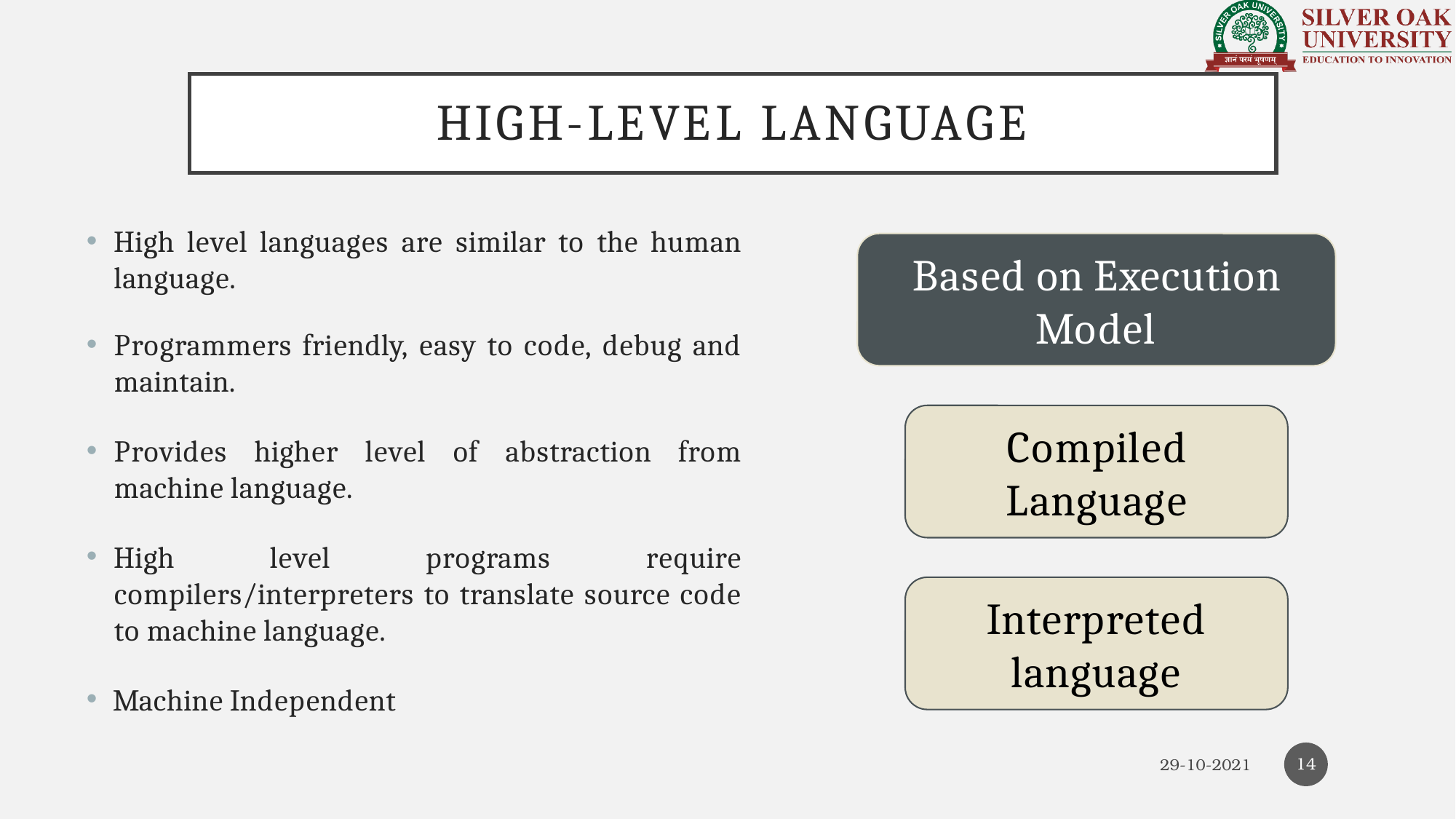

# HIGH-Level Language
High level languages are similar to the human language.
Programmers friendly, easy to code, debug and maintain.
Provides higher level of abstraction from machine language.
High level programs require compilers/interpreters to translate source code to machine language.
Machine Independent
Based on Execution Model
Compiled Language
Interpreted language
14
29-10-2021